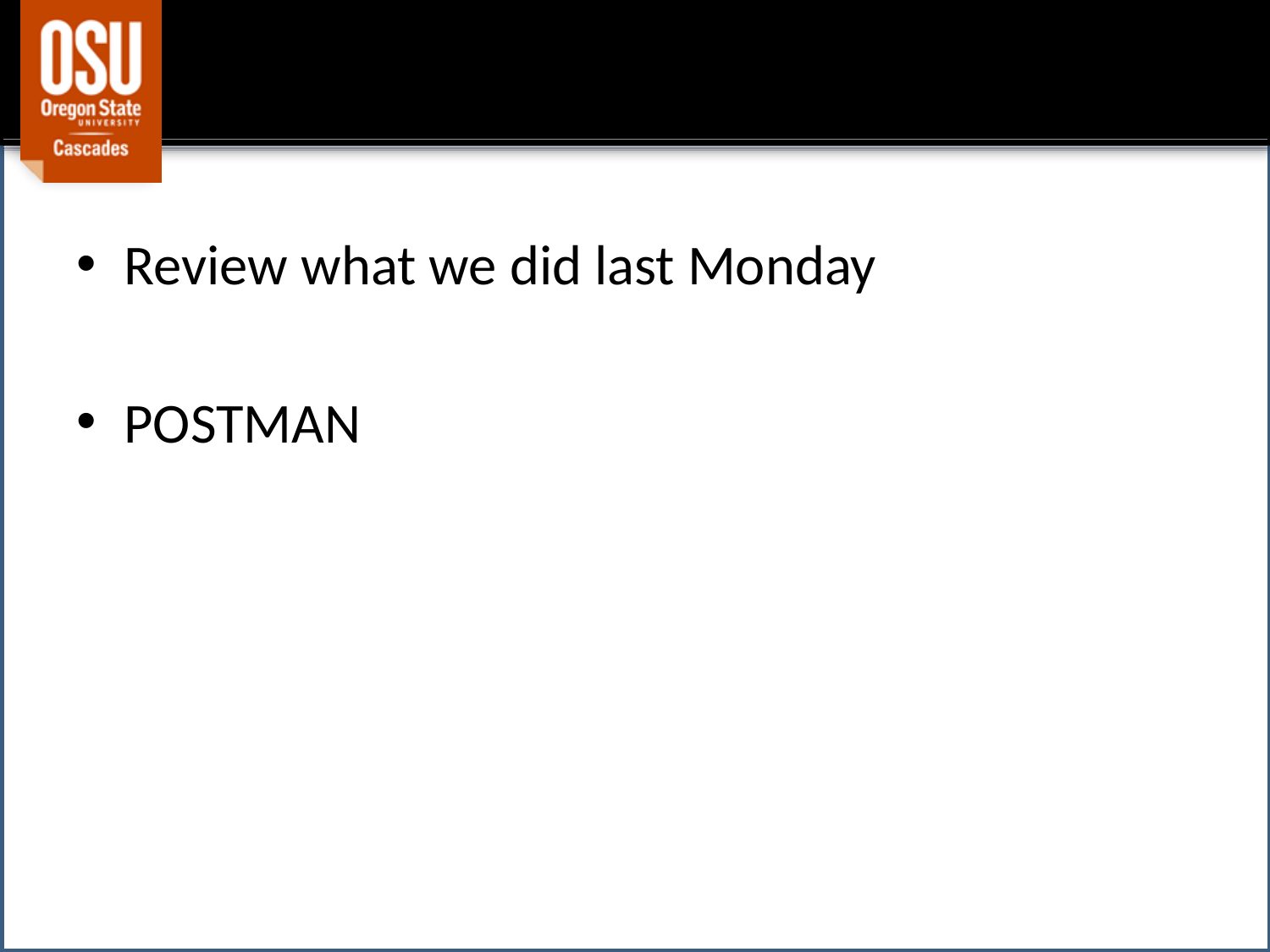

#
Review what we did last Monday

POSTMAN